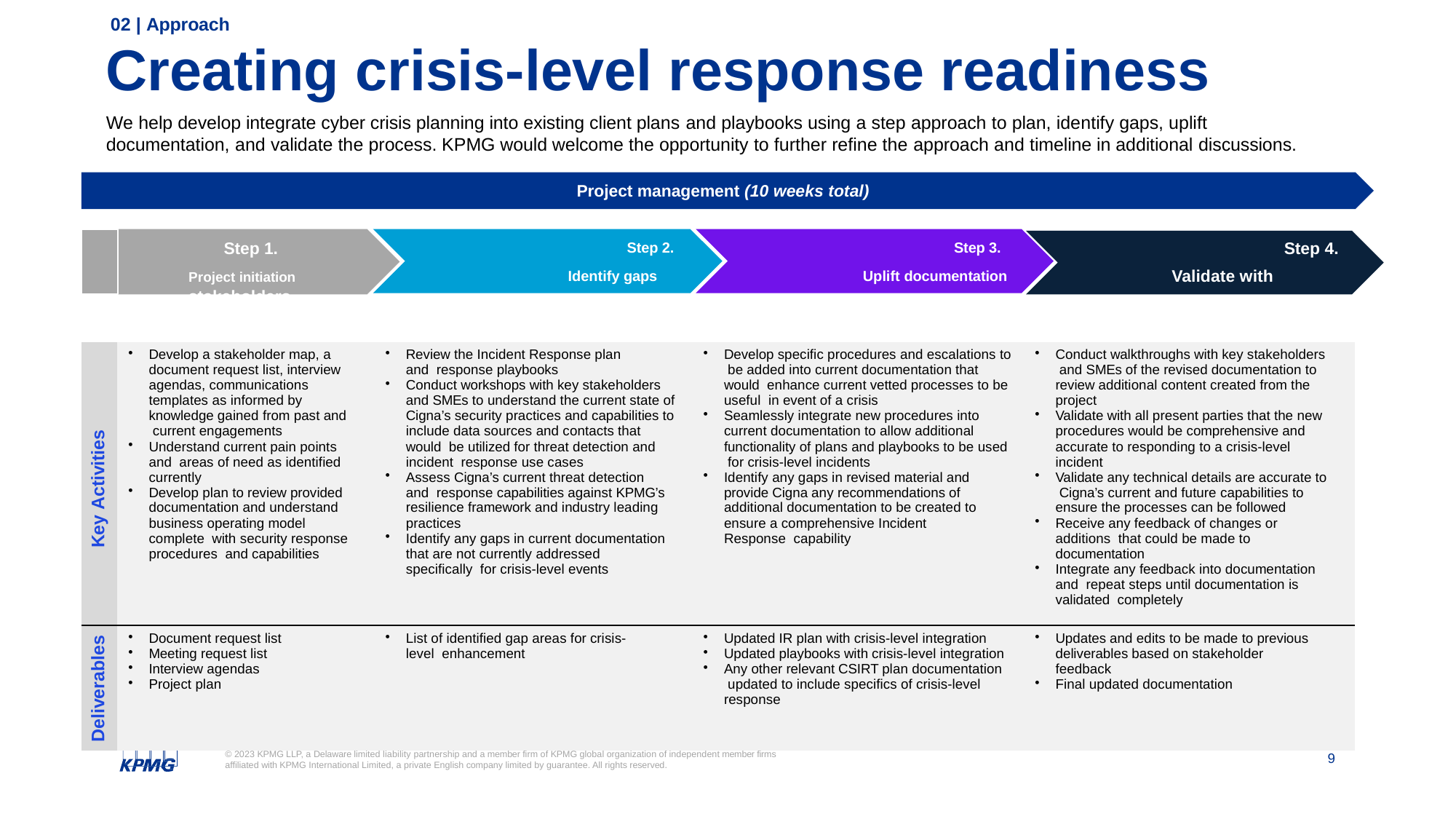

# Creating crisis-level response readiness
We help develop integrate cyber crisis planning into existing client plans and playbooks using a step approach to plan, identify gaps, uplift  documentation, and validate the process. KPMG would welcome the opportunity to further refine the approach and timeline in additional discussions.
02 | Approach

Project management (10 weeks total)
|  | Step 1. Step 2. Step 3. Step 4. Project initiation Identify gaps Uplift documentation Validate with stakeholders (2 weeks) (3 weeks) (3 weeks) (2 weeks) |  |  |  |
| --- | --- | --- | --- | --- |
| Key Activities | Develop a stakeholder map, a document request list, interview agendas, communications templates as informed by knowledge gained from past and current engagements Understand current pain points and areas of need as identified currently Develop plan to review provided documentation and understand business operating model complete with security response procedures and capabilities | Review the Incident Response plan and response playbooks Conduct workshops with key stakeholders and SMEs to understand the current state of Cigna’s security practices and capabilities to include data sources and contacts that would be utilized for threat detection and incident response use cases Assess Cigna’s current threat detection and response capabilities against KPMG’s resilience framework and industry leading practices Identify any gaps in current documentation that are not currently addressed specifically for crisis-level events | Develop specific procedures and escalations to be added into current documentation that would enhance current vetted processes to be useful in event of a crisis Seamlessly integrate new procedures into current documentation to allow additional functionality of plans and playbooks to be used for crisis-level incidents Identify any gaps in revised material and provide Cigna any recommendations of additional documentation to be created to ensure a comprehensive Incident Response capability | Conduct walkthroughs with key stakeholders and SMEs of the revised documentation to review additional content created from the project Validate with all present parties that the new procedures would be comprehensive and accurate to responding to a crisis-level incident Validate any technical details are accurate to Cigna’s current and future capabilities to ensure the processes can be followed Receive any feedback of changes or additions that could be made to documentation Integrate any feedback into documentation and repeat steps until documentation is validated completely |
| Deliverables | Document request list Meeting request list Interview agendas Project plan | List of identified gap areas for crisis-level enhancement | Updated IR plan with crisis-level integration Updated playbooks with crisis-level integration Any other relevant CSIRT plan documentation updated to include specifics of crisis-level response | Updates and edits to be made to previous deliverables based on stakeholder feedback Final updated documentation |

© 2023 KPMG LLP, a Delaware limited liability partnership and a member firm of KPMG global organization of independent member firms  affiliated with KPMG International Limited, a private English company limited by guarantee. All rights reserved.
9